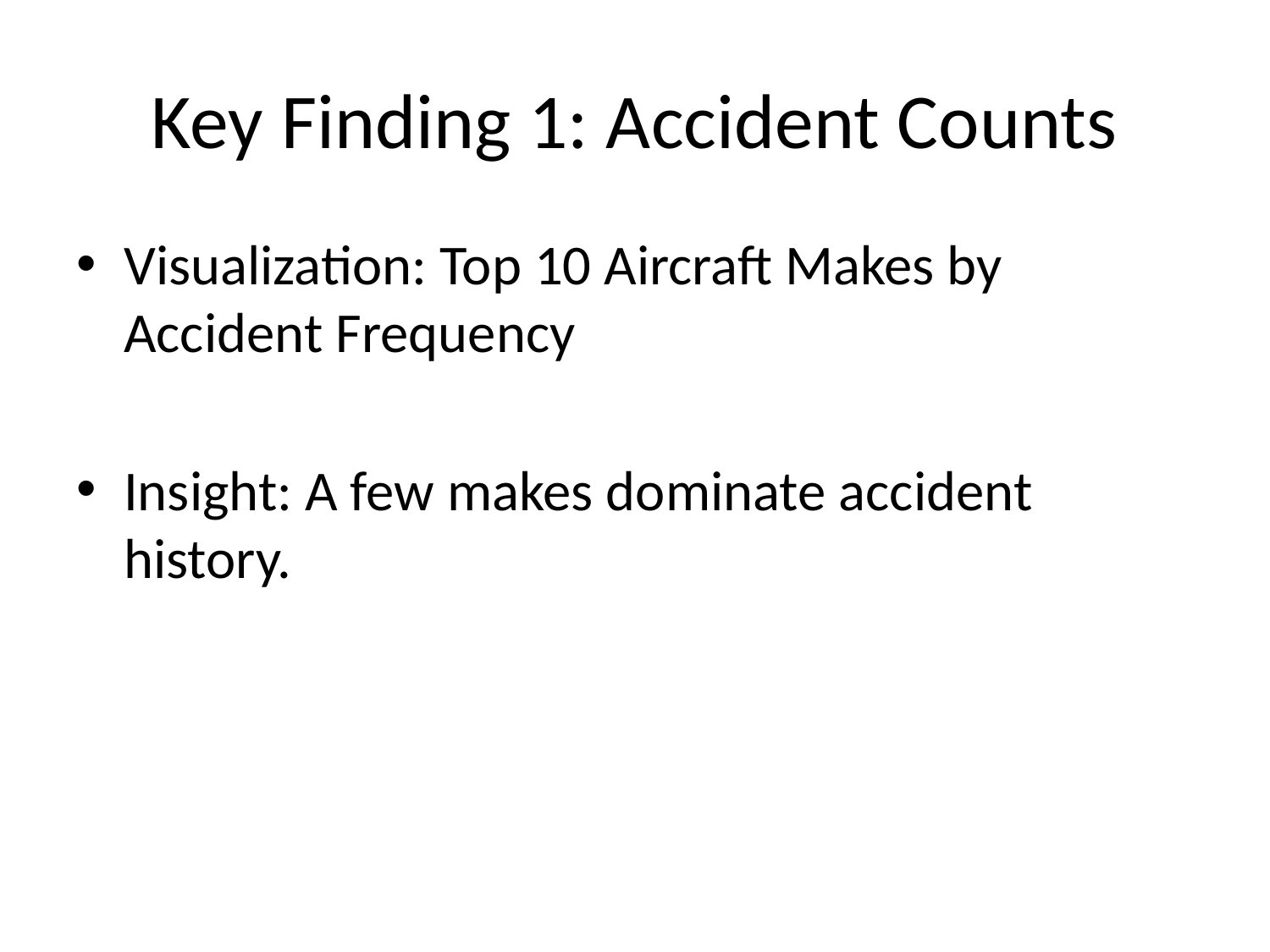

# Key Finding 1: Accident Counts
Visualization: Top 10 Aircraft Makes by Accident Frequency

Insight: A few makes dominate accident history.